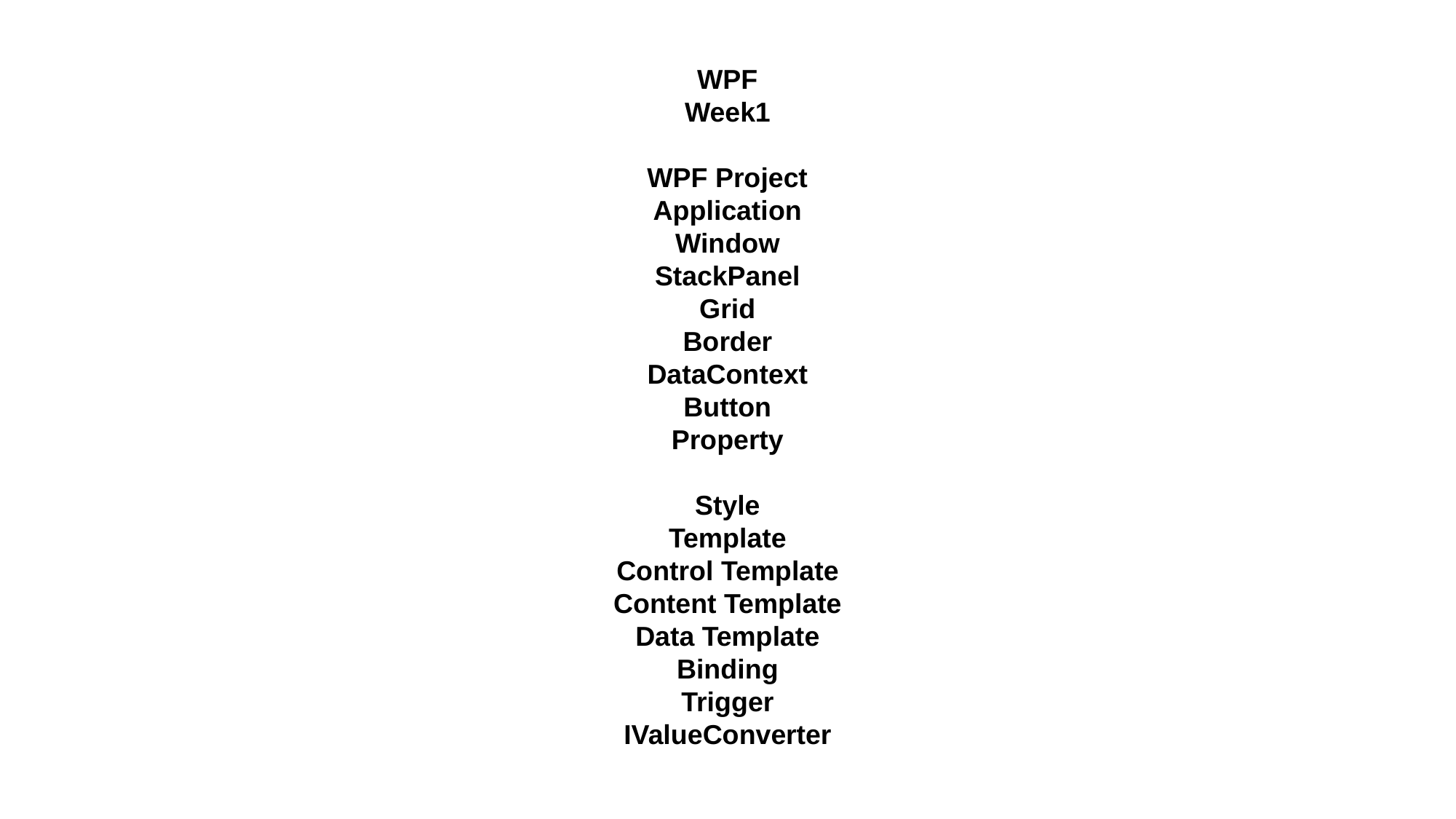

WPF
Week1

WPF Project
Application
Window
StackPanel
Grid
Border
DataContext
Button
Property

Style
Template
Control Template
Content Template
Data Template
Binding
Trigger
IValueConverter